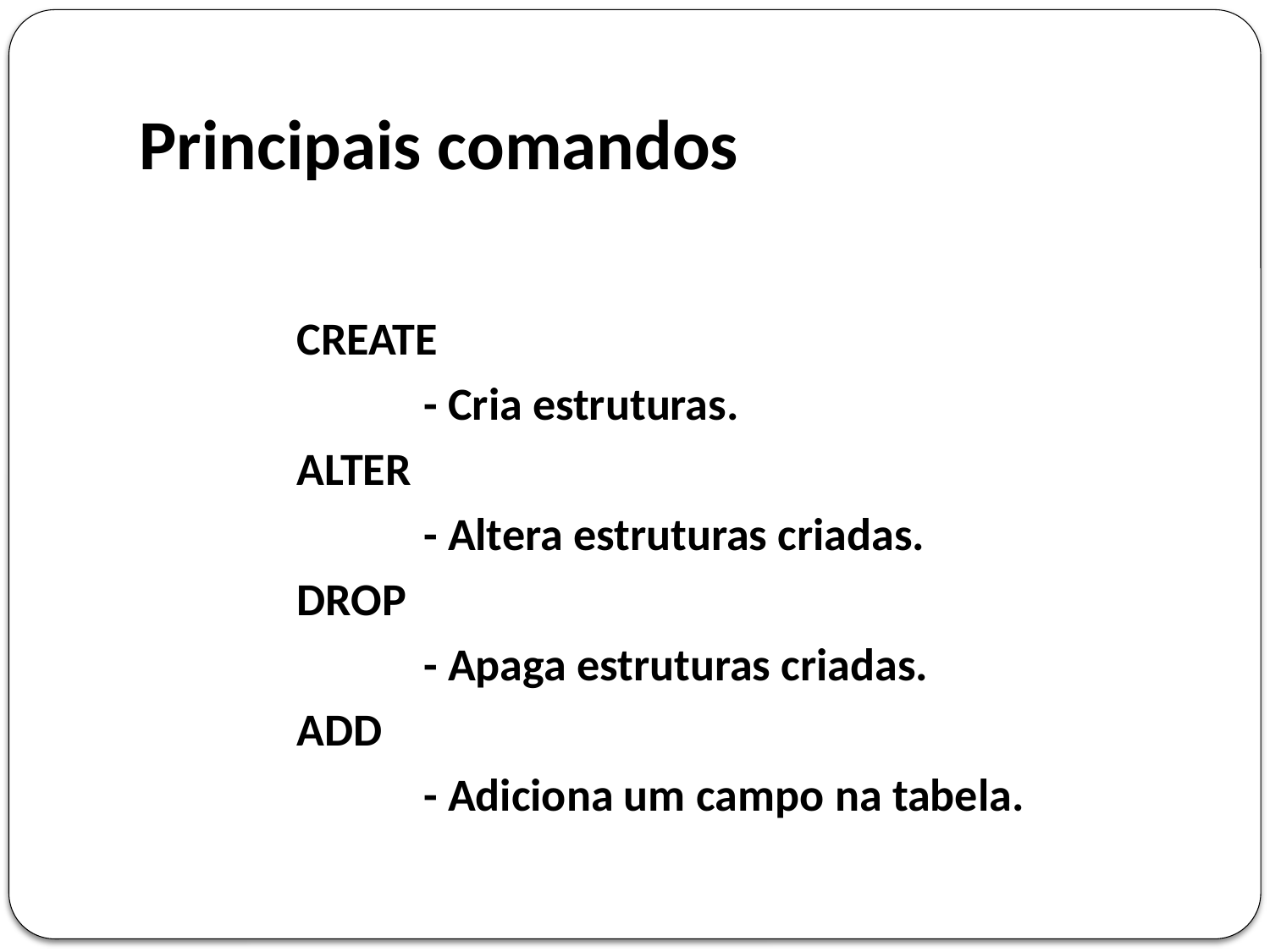

# Principais comandos

		CREATE
			- Cria estruturas.
		ALTER
			- Altera estruturas criadas.
		DROP
			- Apaga estruturas criadas.
		ADD
			- Adiciona um campo na tabela.